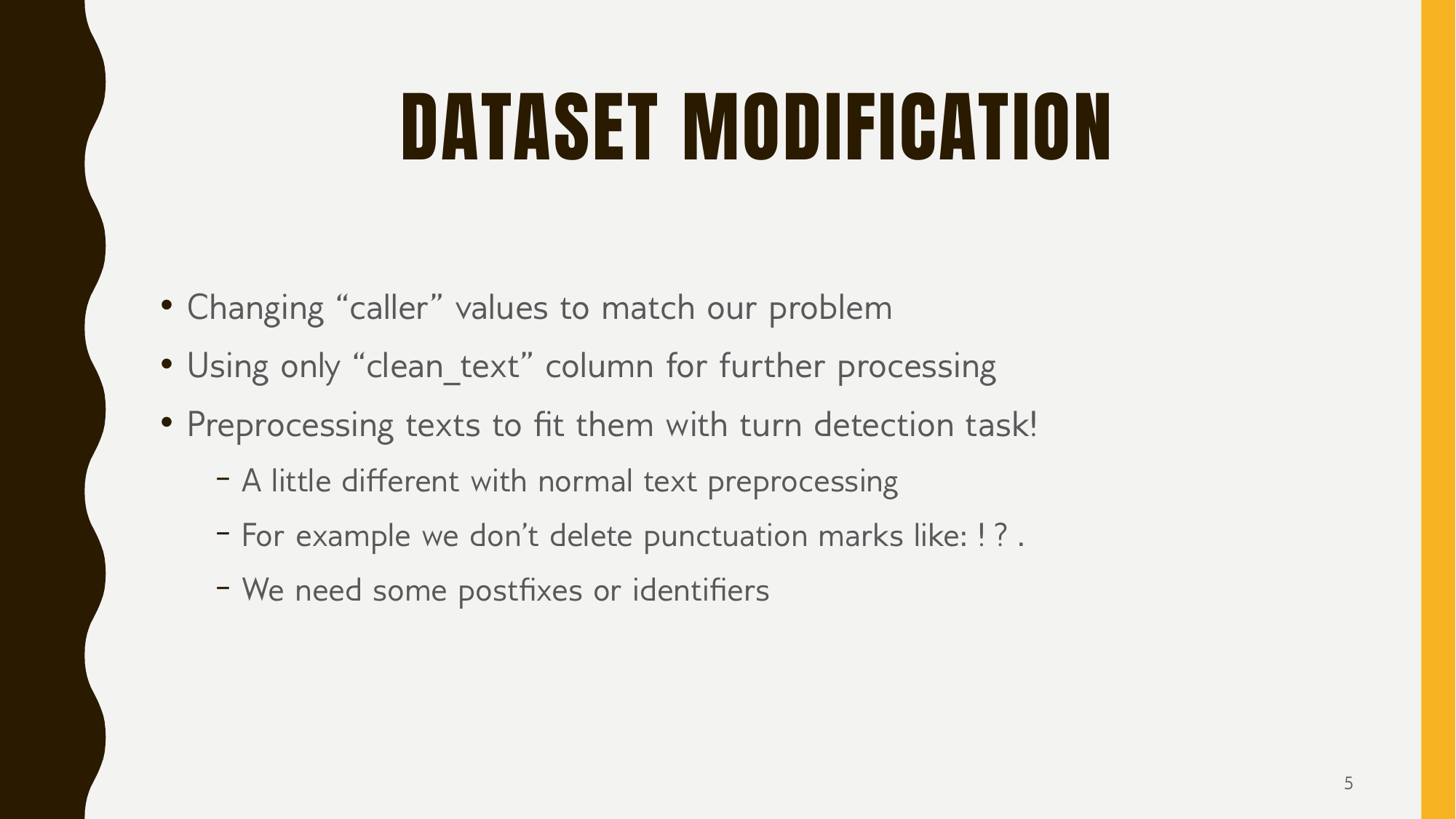

# Dataset modification
Changing “caller” values to match our problem
Using only “clean_text” column for further processing
Preprocessing texts to fit them with turn detection task!
A little different with normal text preprocessing
For example we don’t delete punctuation marks like: ! ? .
We need some postfixes or identifiers
5